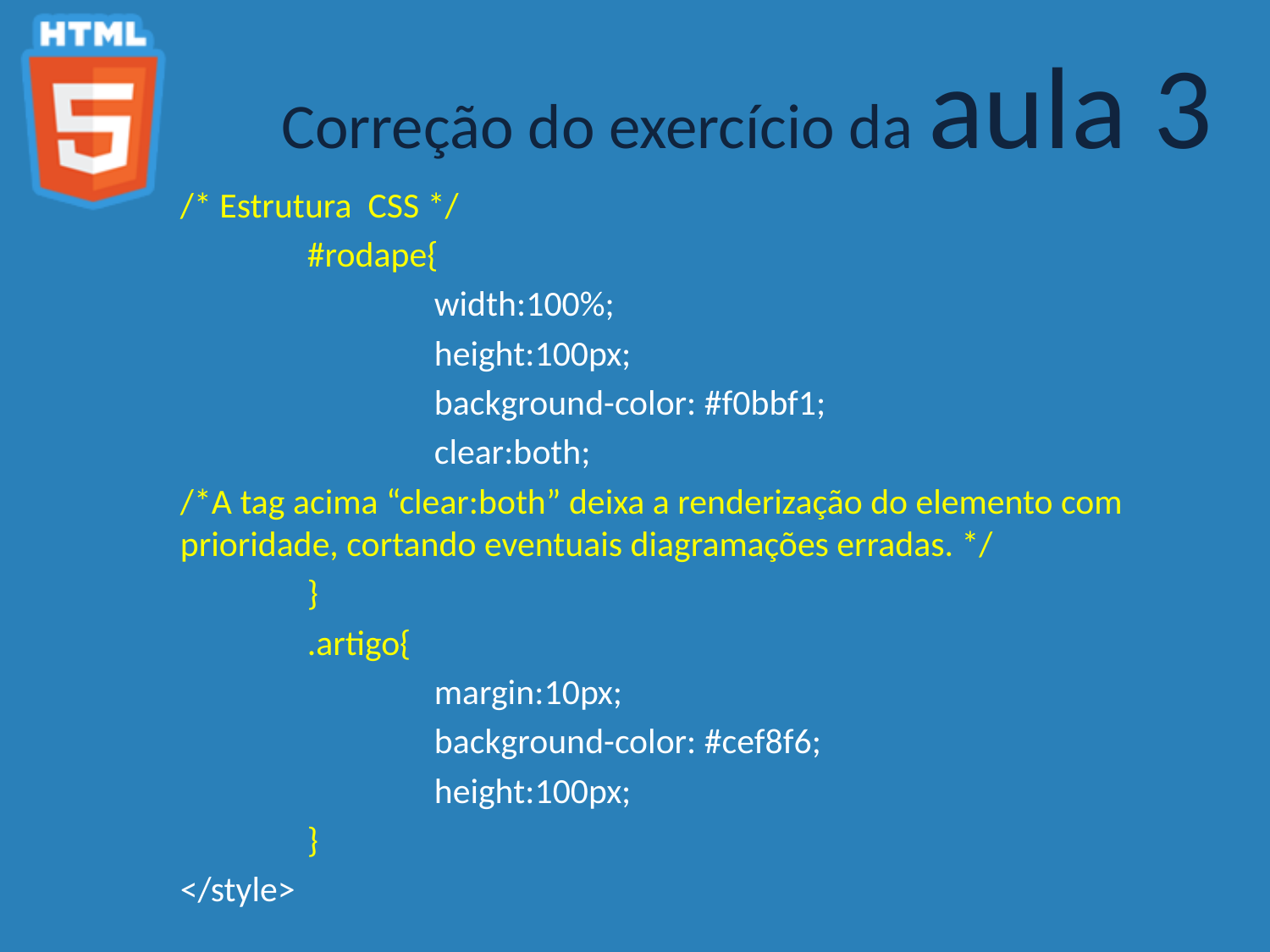

Correção do exercício da aula 3
/* Estrutura  CSS */
	#rodape{
		width:100%;
		height:100px;
		background-color: #f0bbf1;
		clear:both;
/*A tag acima “clear:both” deixa a renderização do elemento com prioridade, cortando eventuais diagramações erradas. */
	}
	.artigo{
		margin:10px;
		background-color: #cef8f6;
		height:100px;
	}
</style>